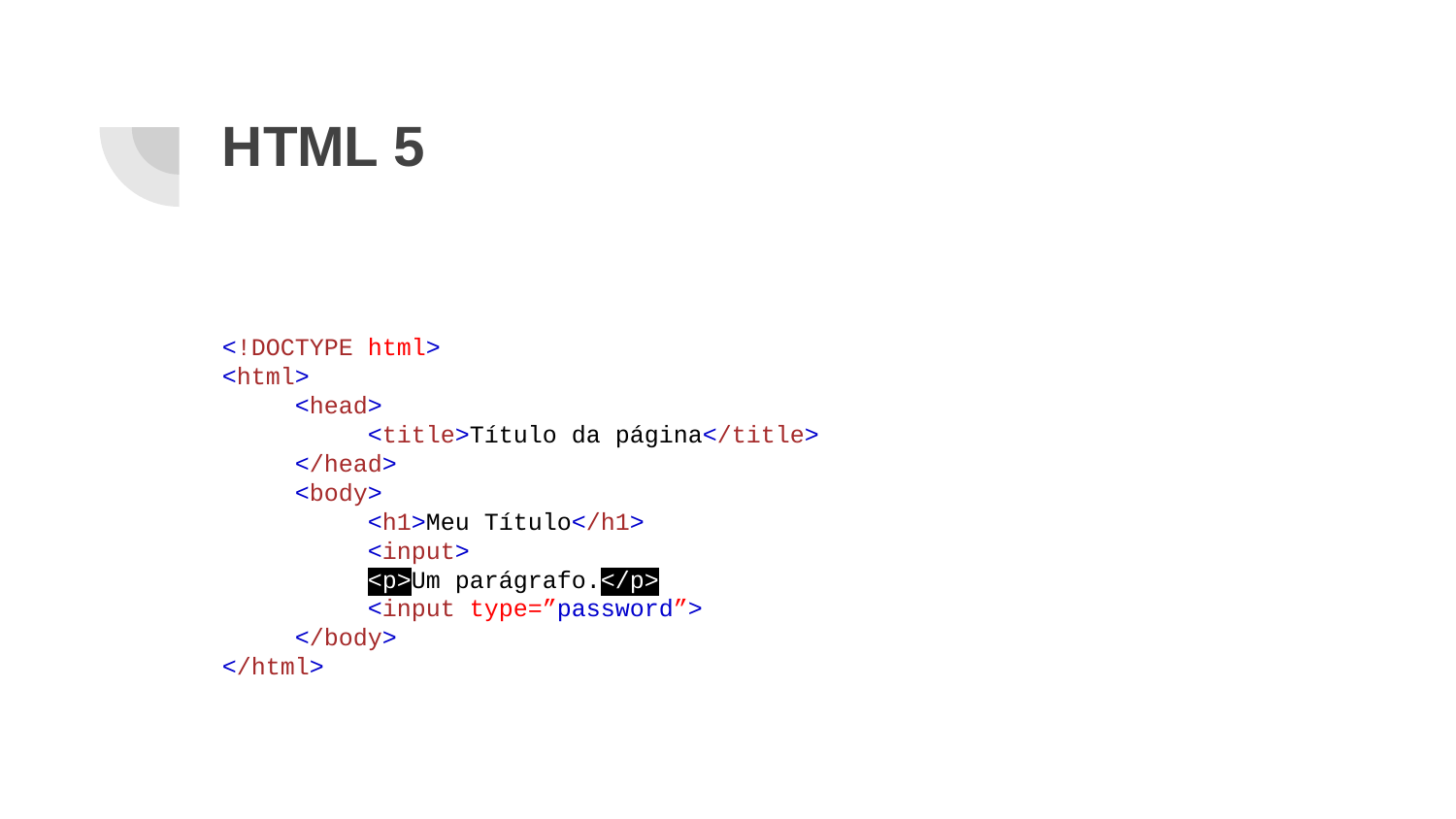

# HTML 5
<!DOCTYPE html>
<html>
<head>
<title>Título da página</title>
</head>
<body>
<h1>Meu Título</h1>
<input>
<p>Um parágrafo.</p>
<input type=”password”>
</body>
</html>